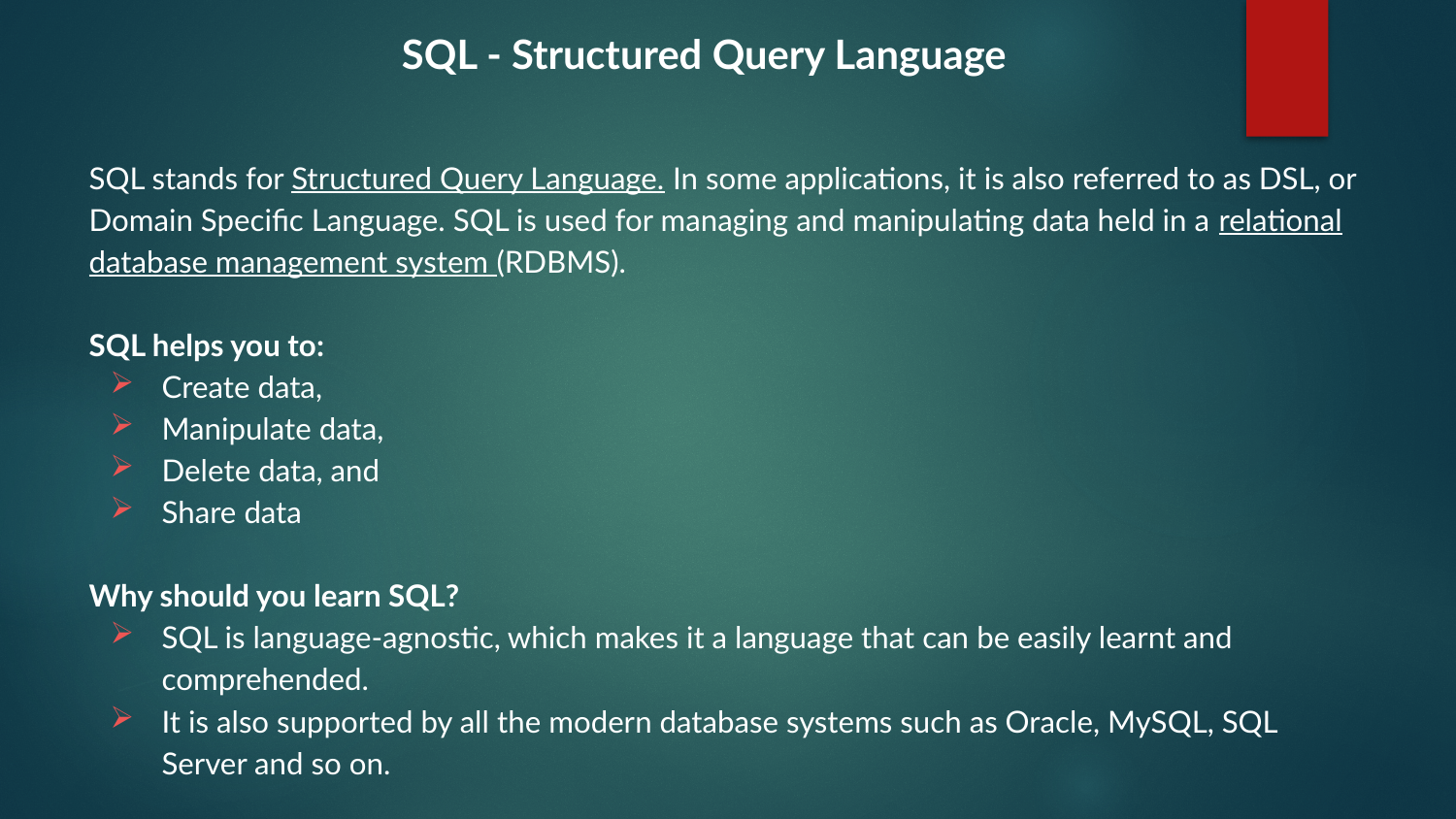

SQL - Structured Query Language
SQL stands for Structured Query Language. In some applications, it is also referred to as DSL, or Domain Specific Language. SQL is used for managing and manipulating data held in a relational database management system (RDBMS).

SQL helps you to:
Create data,
Manipulate data,
Delete data, and
Share data

Why should you learn SQL?
SQL is language-agnostic, which makes it a language that can be easily learnt and comprehended.
It is also supported by all the modern database systems such as Oracle, MySQL, SQL Server and so on.